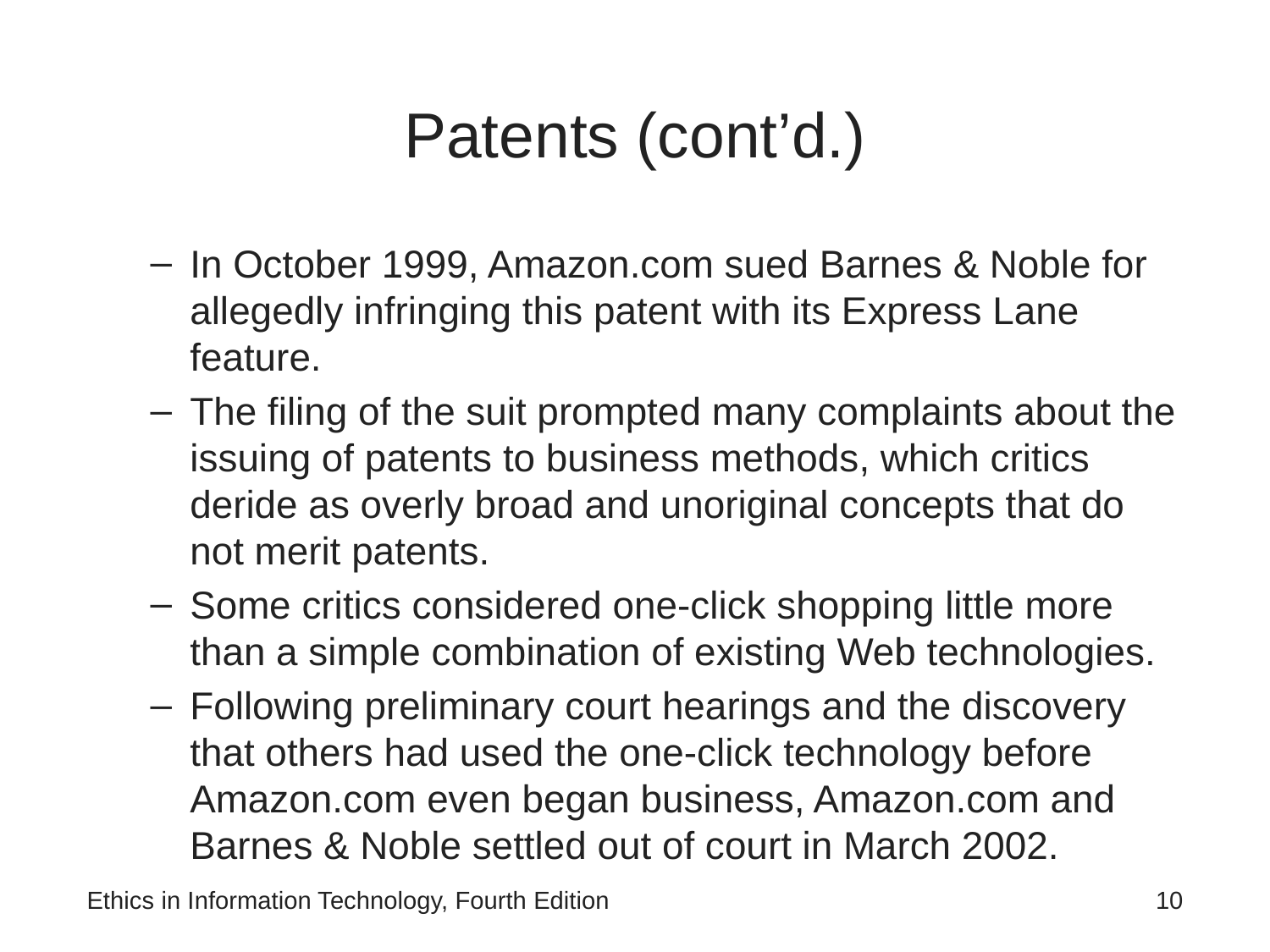

# Patents (cont’d.)
In October 1999, Amazon.com sued Barnes & Noble for allegedly infringing this patent with its Express Lane feature.
The filing of the suit prompted many complaints about the issuing of patents to business methods, which critics deride as overly broad and unoriginal concepts that do not merit patents.
Some critics considered one-click shopping little more than a simple combination of existing Web technologies.
Following preliminary court hearings and the discovery that others had used the one-click technology before Amazon.com even began business, Amazon.com and Barnes & Noble settled out of court in March 2002.
Ethics in Information Technology, Fourth Edition
10